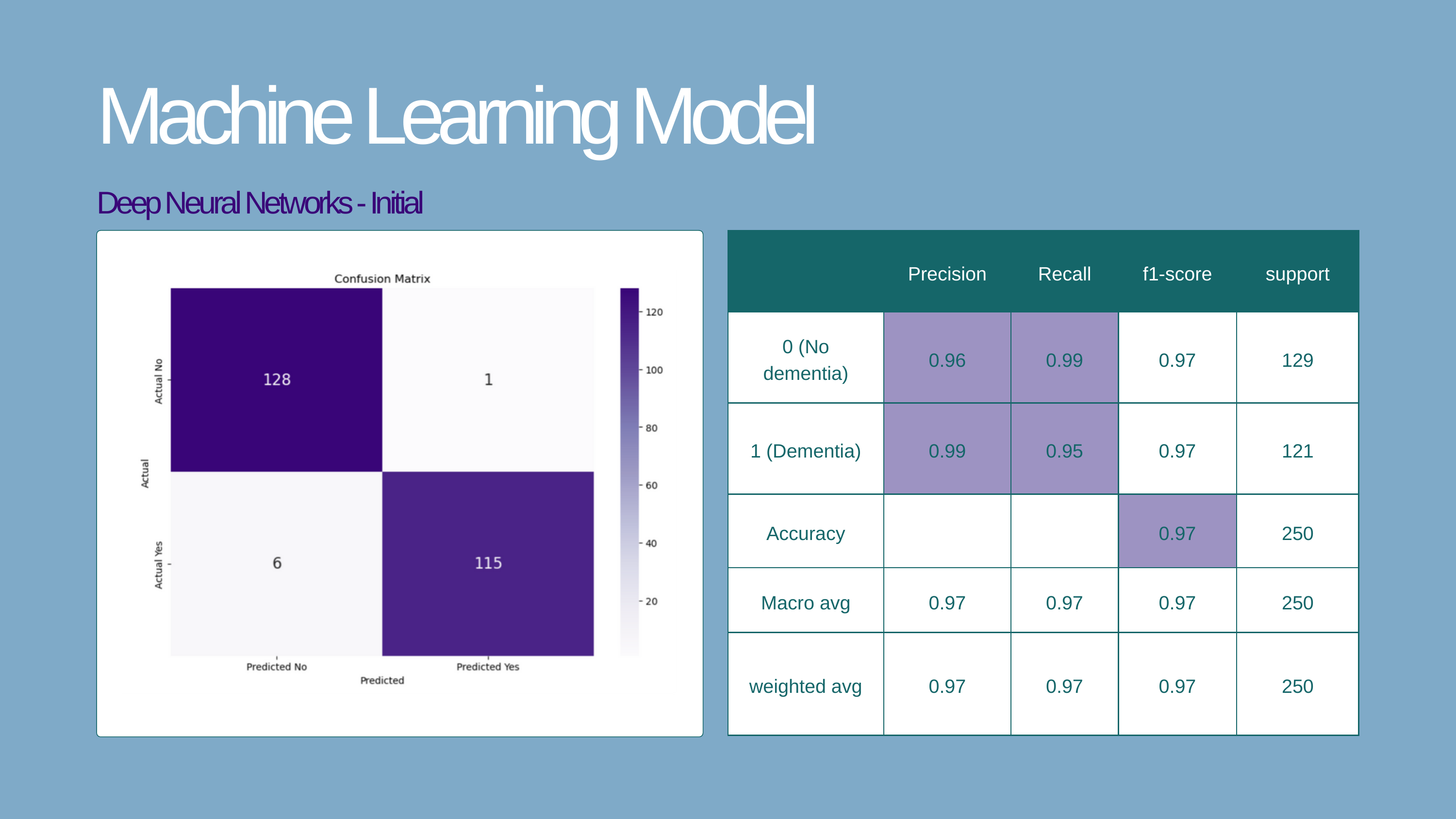

Machine Learning Model

Deep Neural Networks - Initial

|  | Precision | Recall | f1-score | support |
| --- | --- | --- | --- | --- |
| 0 (No dementia) | 0.96 | 0.99 | 0.97 | 129 |
| 1 (Dementia) | 0.99 | 0.95 | 0.97 | 121 |
| Accuracy |  |  | 0.97 | 250 |
| Macro avg | 0.97 | 0.97 | 0.97 | 250 |
| weighted avg | 0.97 | 0.97 | 0.97 | 250 |